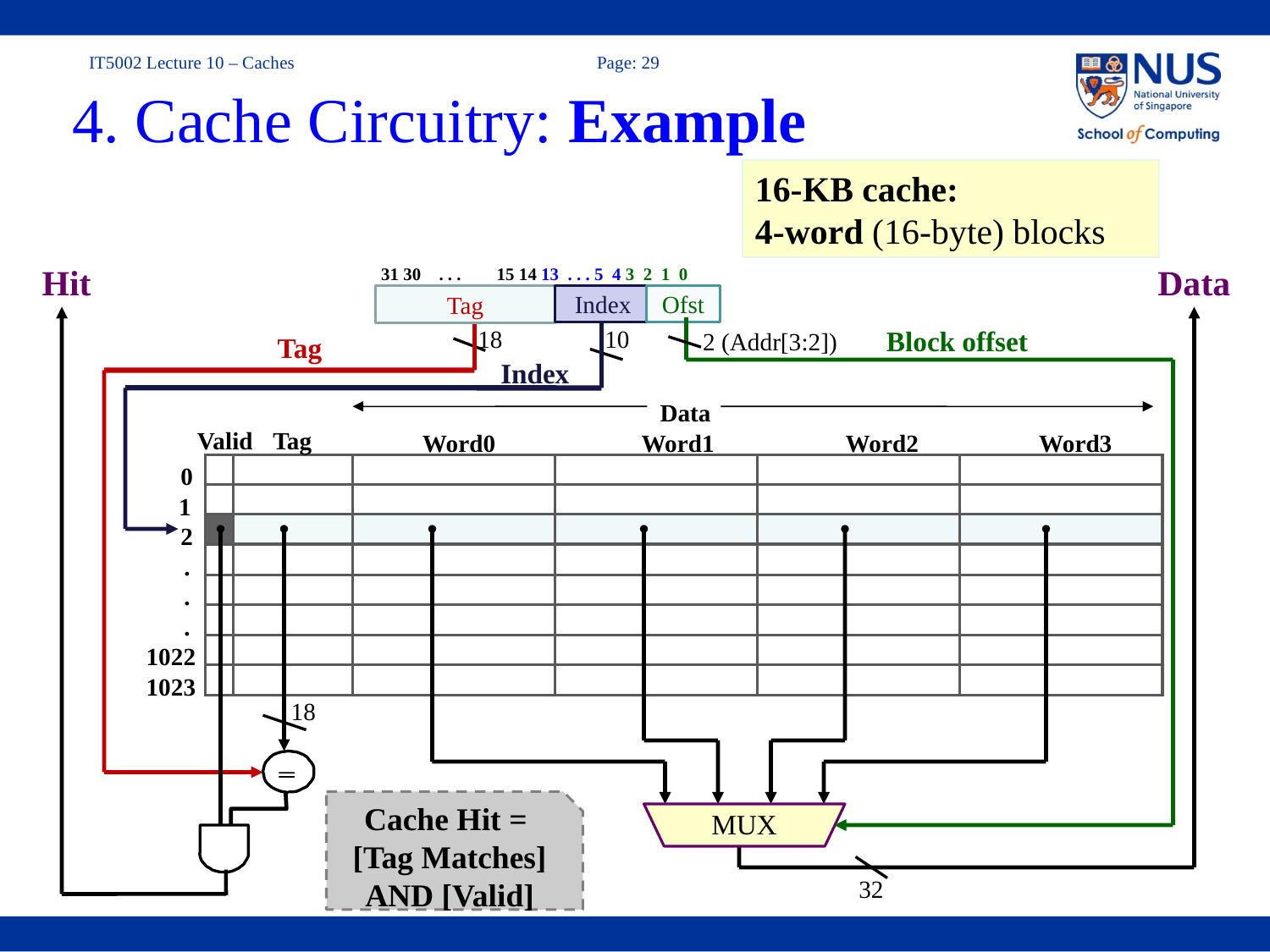

Aaron Tan, NUS
29
# 4. Cache Circuitry: Example
16-KB cache:
4-word (16-byte) blocks
Hit

Data

32
31 30    . . .        15 14 13  . . . 5  4 3  2  1  0
Tag
Index
Ofst
18

Tag

10

Index

Block offset
2 (Addr[3:2])

Data

Valid
Tag
Word0
Word1
Word2
Word3
0

1

2

.

.

.

1022

1023

18

Cache Hit =
[Tag Matches] AND [Valid]

MUX

Lecture #22: Cache I: Direct Mapped Cache